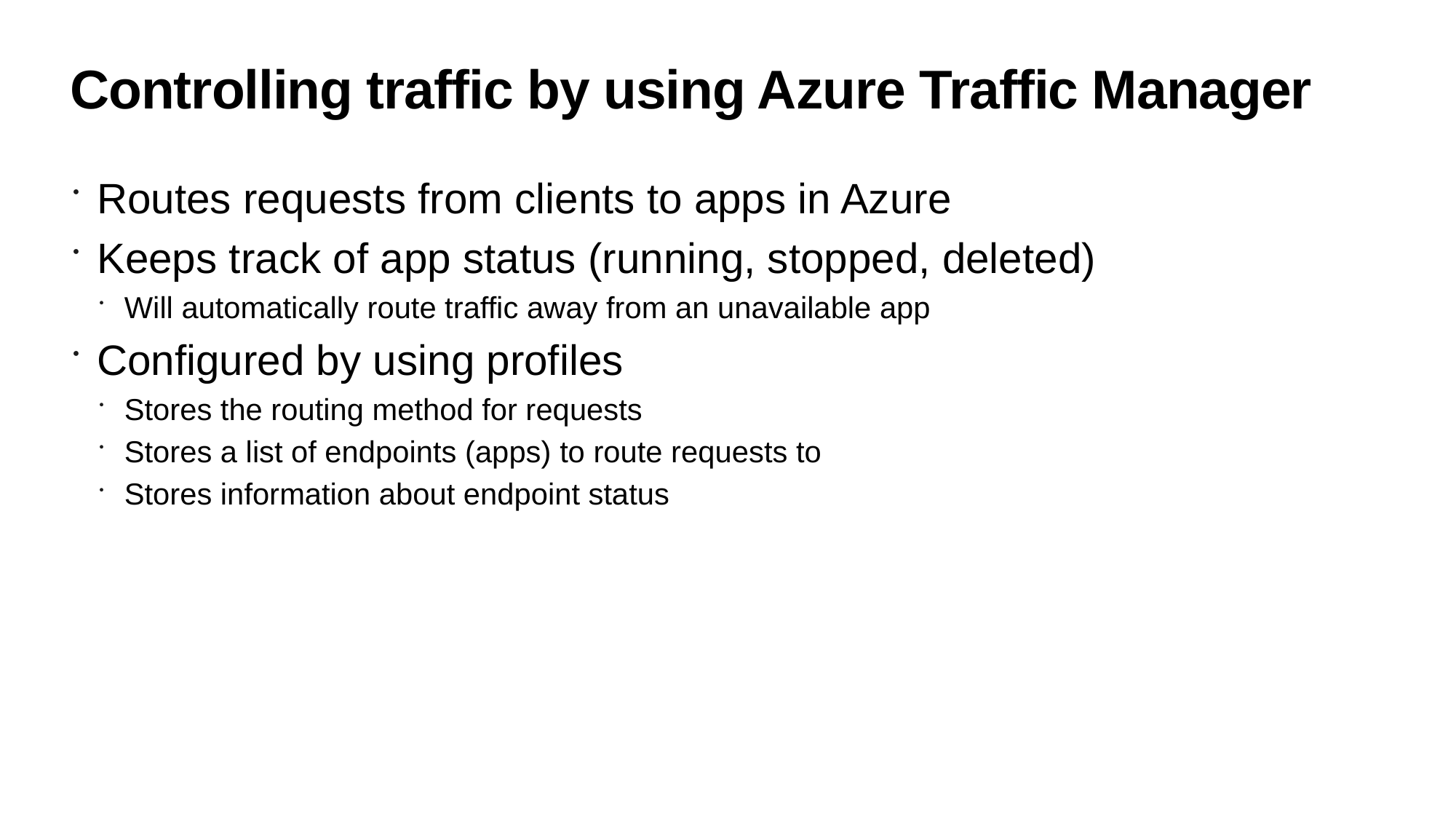

# Controlling traffic by using Azure Traffic Manager
Routes requests from clients to apps in Azure
Keeps track of app status (running, stopped, deleted)
Will automatically route traffic away from an unavailable app
Configured by using profiles
Stores the routing method for requests
Stores a list of endpoints (apps) to route requests to
Stores information about endpoint status